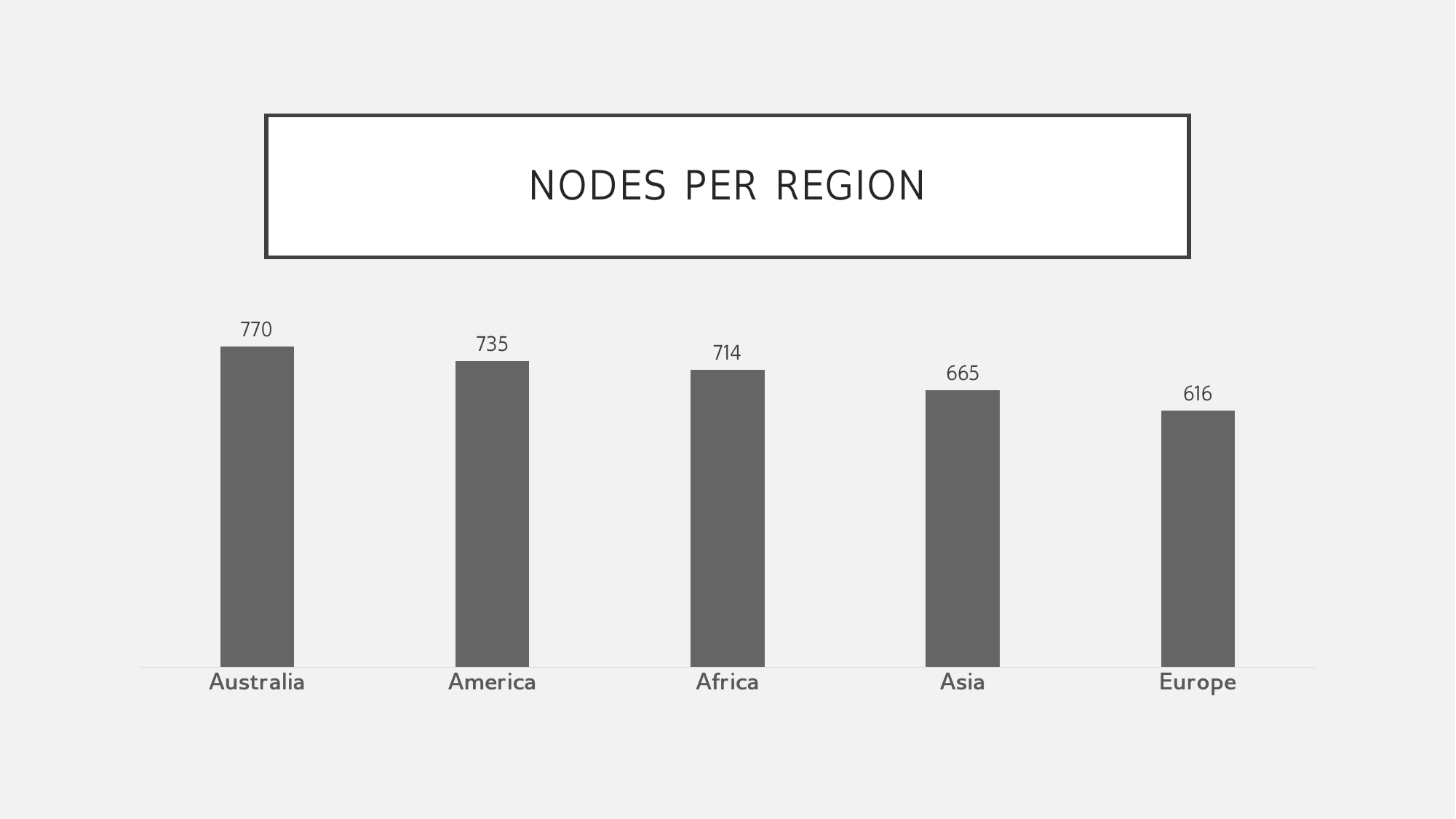

# Nodes per region

### Chart

| Category |  |
|---|---|
| Australia | 770.0 |
| America | 735.0 |
| Africa | 714.0 |
| Asia | 665.0 |
| Europe | 616.0 |